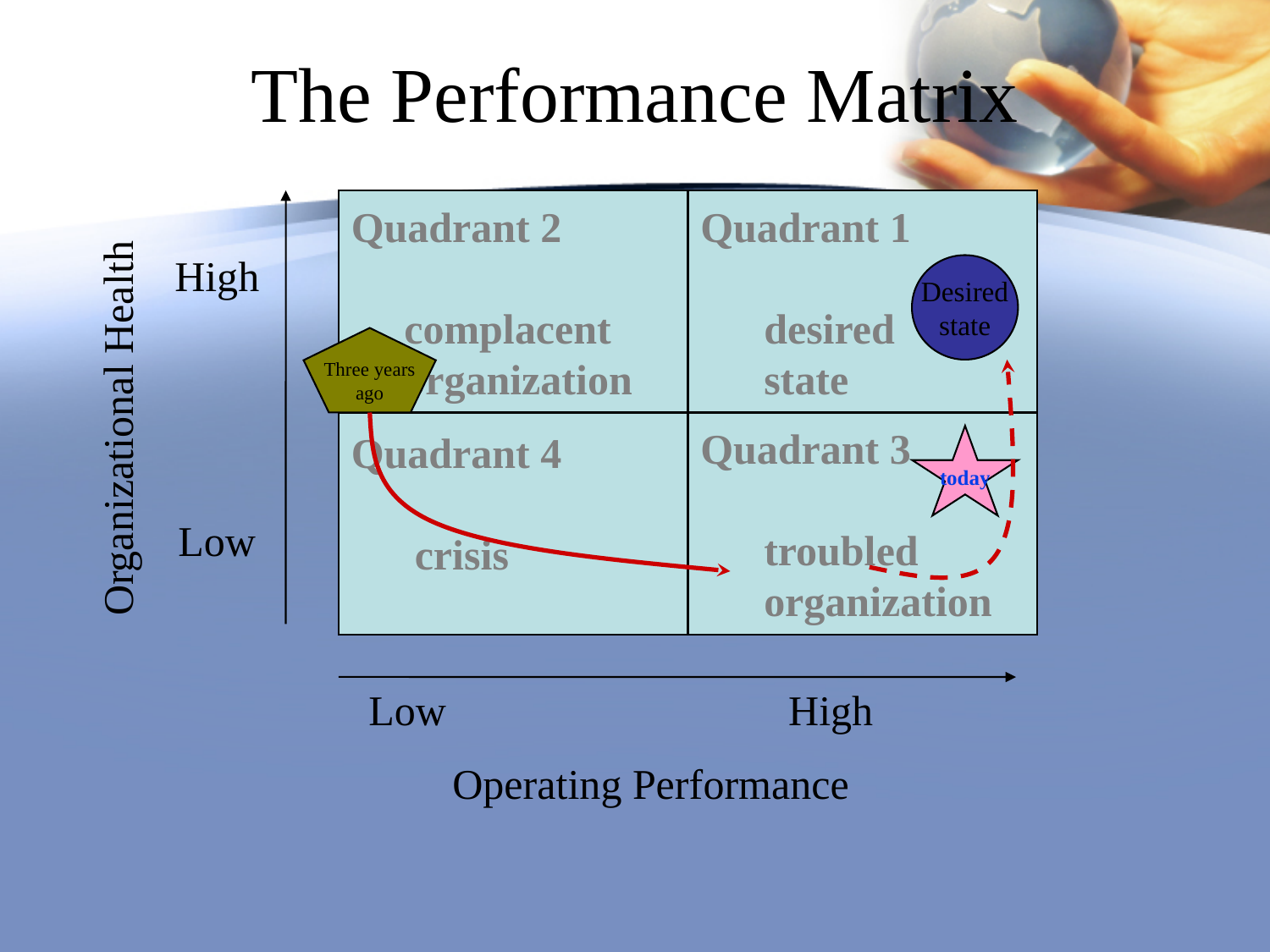

The Performance Matrix

Quadrant 2

     complacent
     organization
Quadrant 1

      desired
      state
High
Desired
state
Three years
ago

Organizational Health
Quadrant 4

      crisis

Quadrant 3

      troubled
      organization
today
Low

Low
High
Operating Performance